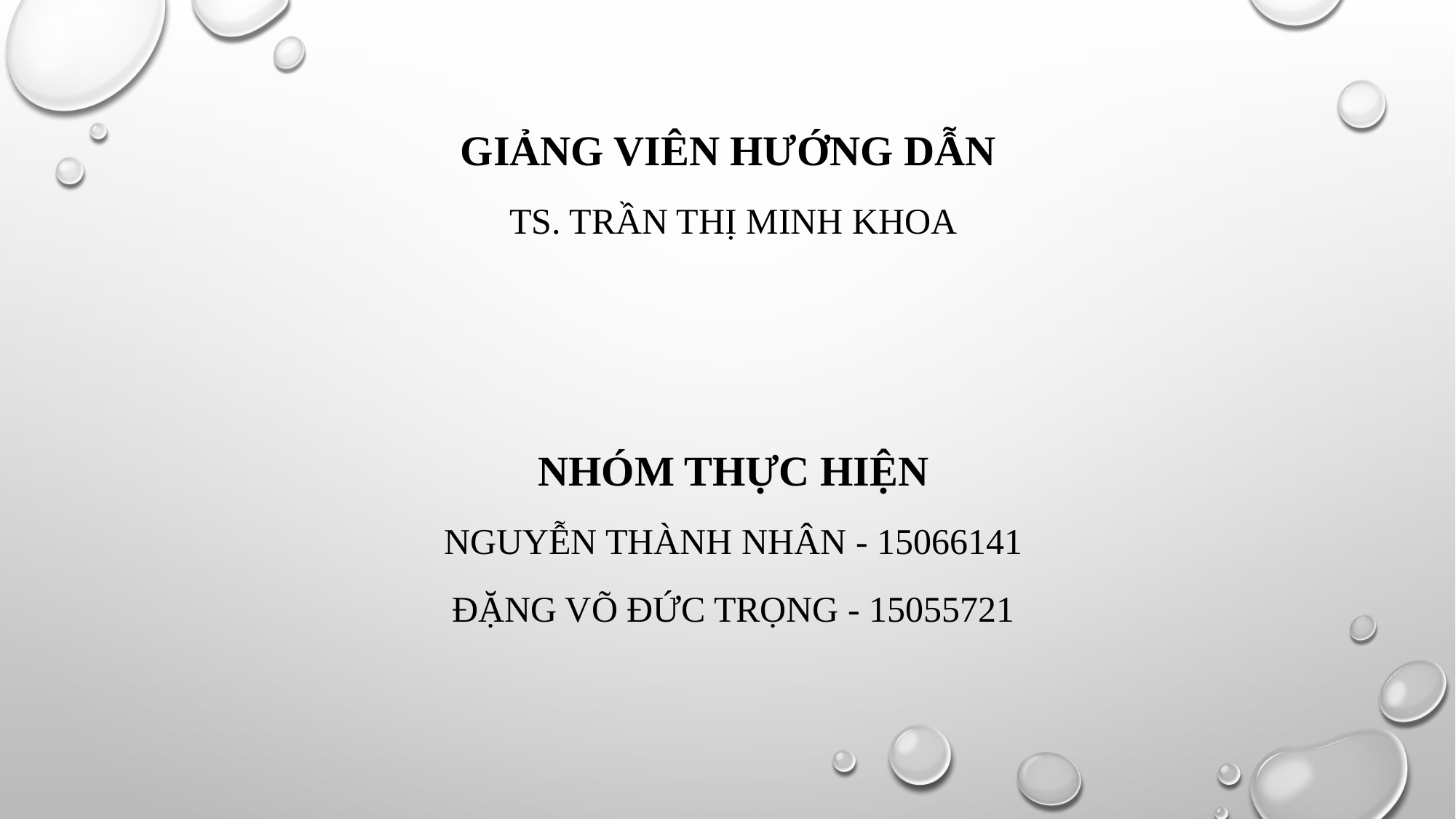

GIẢNG VIÊN HƯỚNG DẪN
TS. Trần Thị Minh Khoa

NHÓM THỰC HIỆN
Nguyễn Thành Nhân - 15066141
Đặng Võ Đức Trọng - 15055721